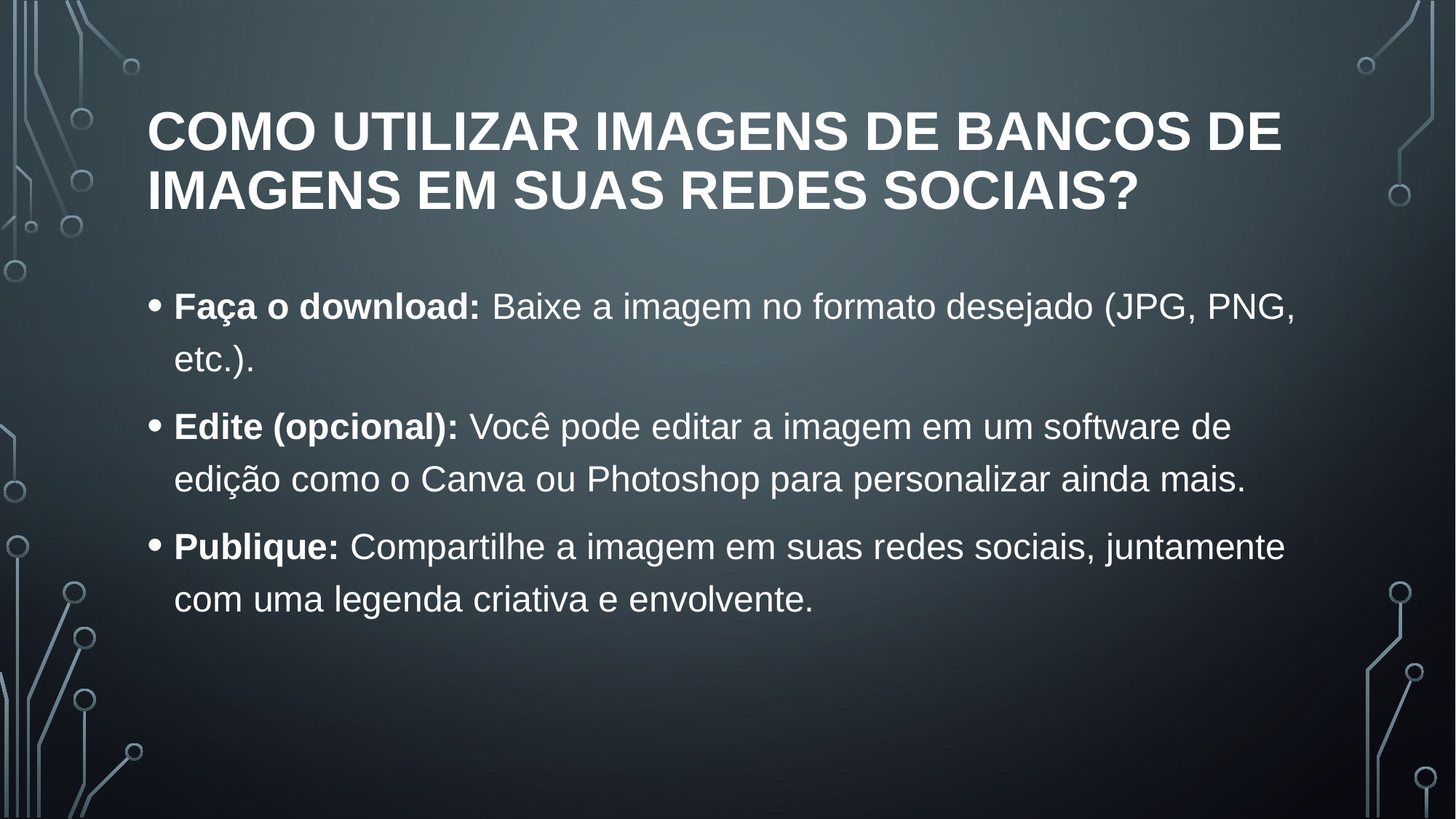

# Como utilizar imagens de bancos de imagens em suas redes sociais?
Faça o download: Baixe a imagem no formato desejado (JPG, PNG, etc.).
Edite (opcional): Você pode editar a imagem em um software de edição como o Canva ou Photoshop para personalizar ainda mais.
Publique: Compartilhe a imagem em suas redes sociais, juntamente com uma legenda criativa e envolvente.